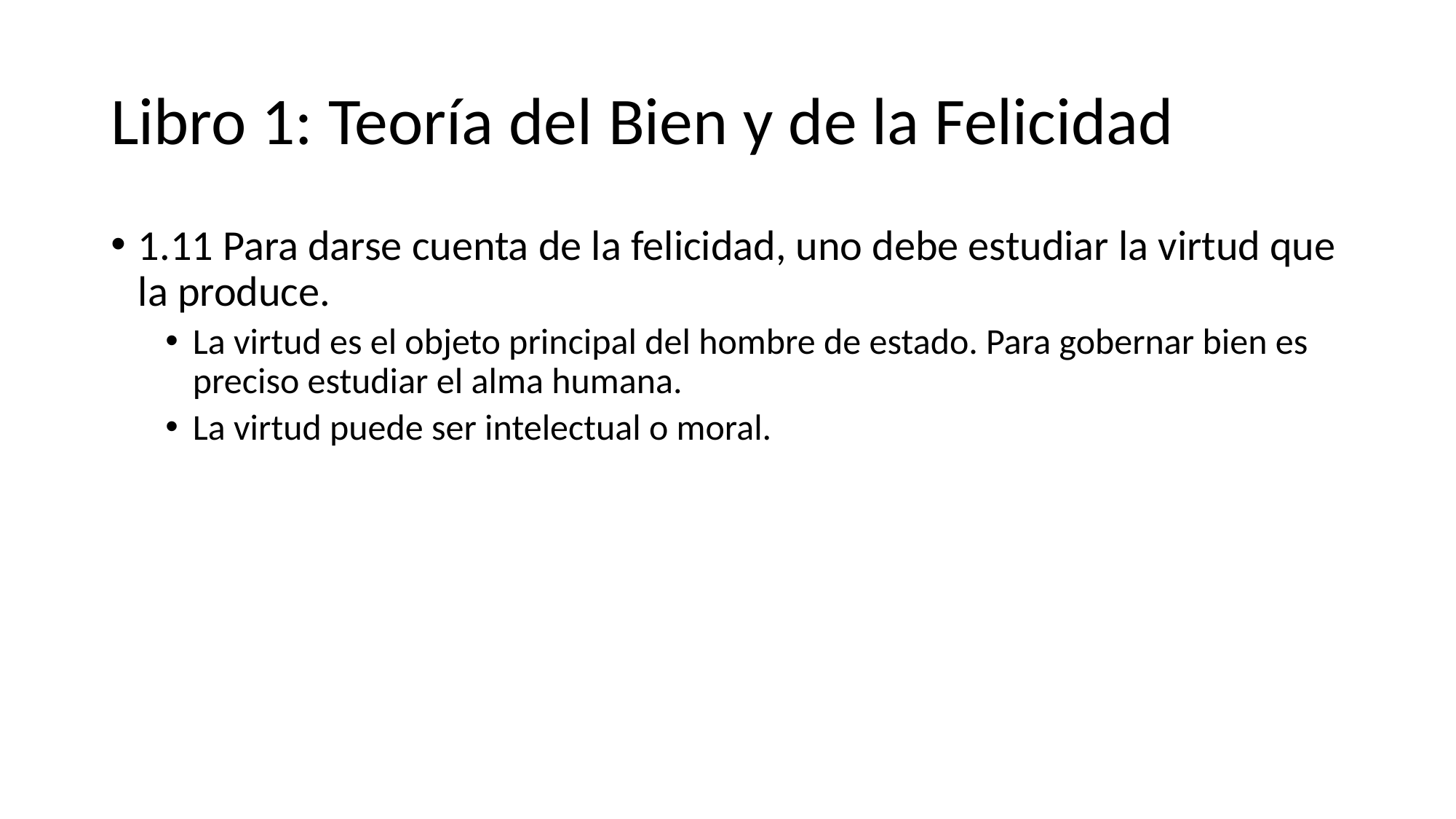

# Libro 1: Teoría del Bien y de la Felicidad
1.11 Para darse cuenta de la felicidad, uno debe estudiar la virtud que la produce.
La virtud es el objeto principal del hombre de estado. Para gobernar bien es preciso estudiar el alma humana.
La virtud puede ser intelectual o moral.